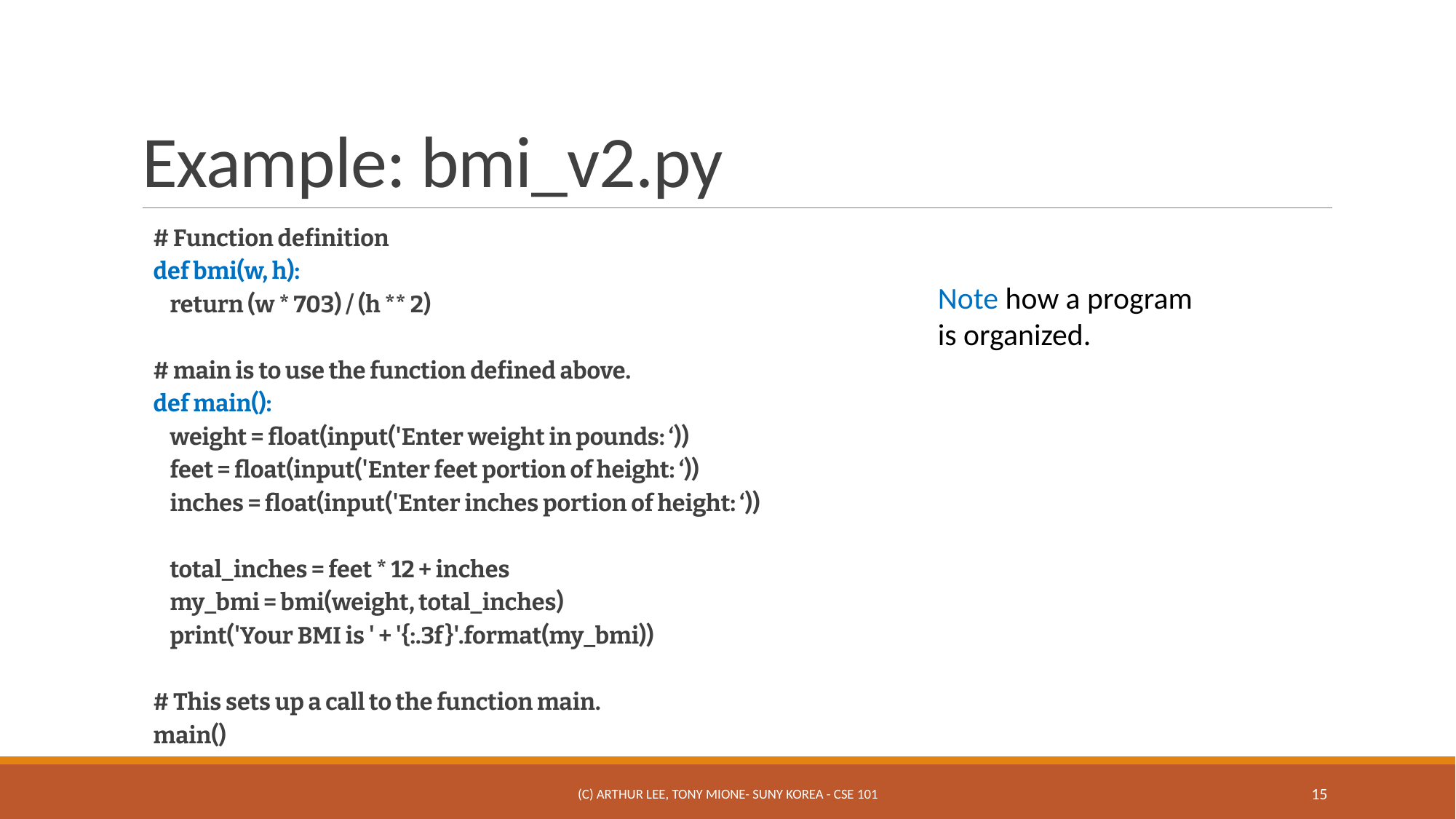

# Example: bmi_v2.py
# Function definition
def bmi(w, h):
    return (w * 703) / (h ** 2)

# main is to use the function defined above.
def main():
    weight = float(input('Enter weight in pounds: ‘))
    feet = float(input('Enter feet portion of height: ‘))
    inches = float(input('Enter inches portion of height: ‘))

    total_inches = feet * 12 + inches
    my_bmi = bmi(weight, total_inches)
    print('Your BMI is ' + '{:.3f}'.format(my_bmi))

# This sets up a call to the function main.
main()
Note how a program
is organized.
(c) Arthur Lee, Tony Mione- SUNY Korea - CSE 101
15